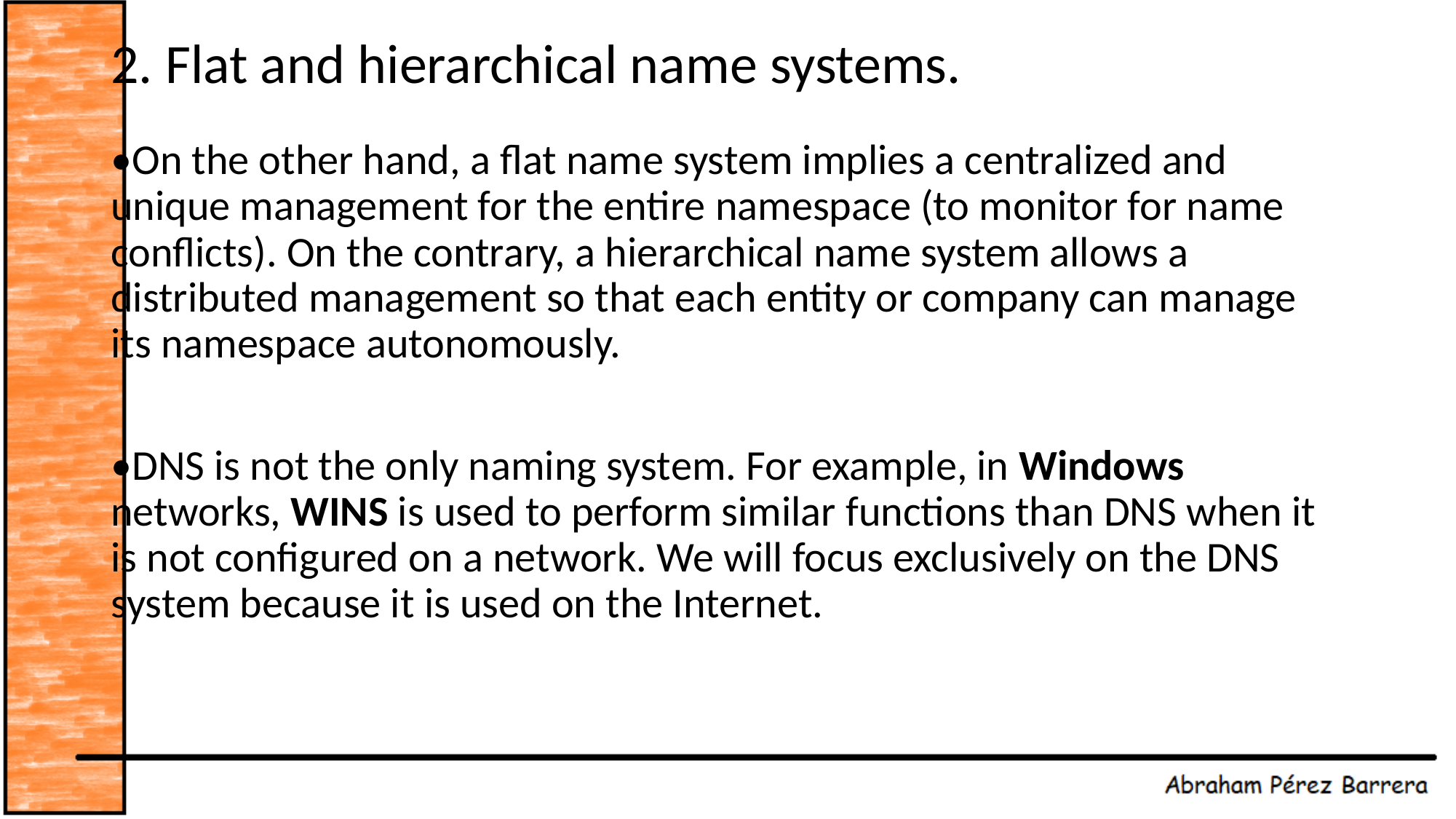

# 2. Flat and hierarchical name systems.
•On the other hand, a flat name system implies a centralized and unique management for the entire namespace (to monitor for name conflicts). On the contrary, a hierarchical name system allows a distributed management so that each entity or company can manage its namespace autonomously.

•DNS is not the only naming system. For example, in Windows networks, WINS is used to perform similar functions than DNS when it is not configured on a network. We will focus exclusively on the DNS system because it is used on the Internet.